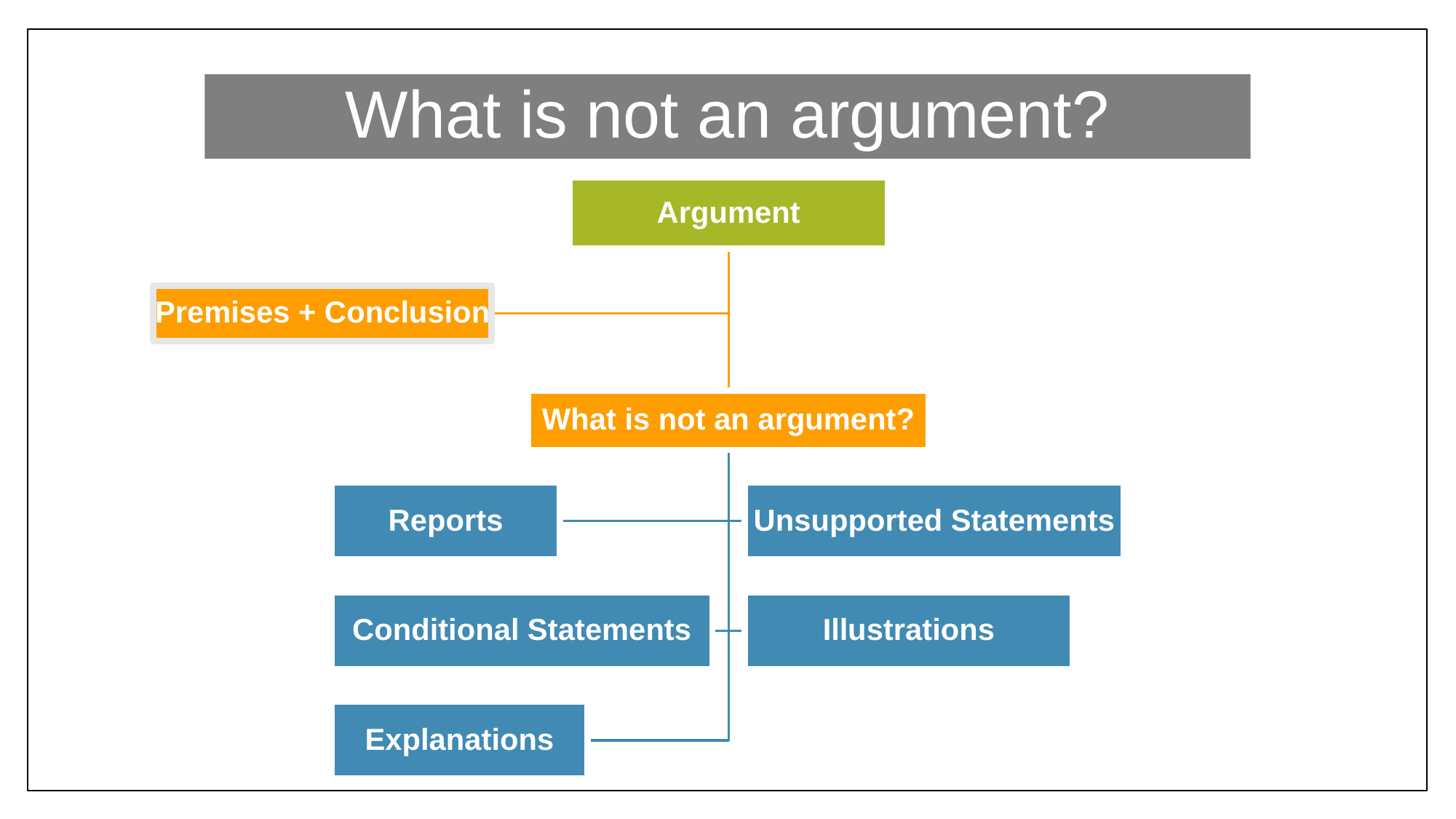

What is not an argument?
Argument
What is not an argument?
Reports
Unsupported Statements
Conditional Statements
Illustrations
Explanations
Premises + Conclusion